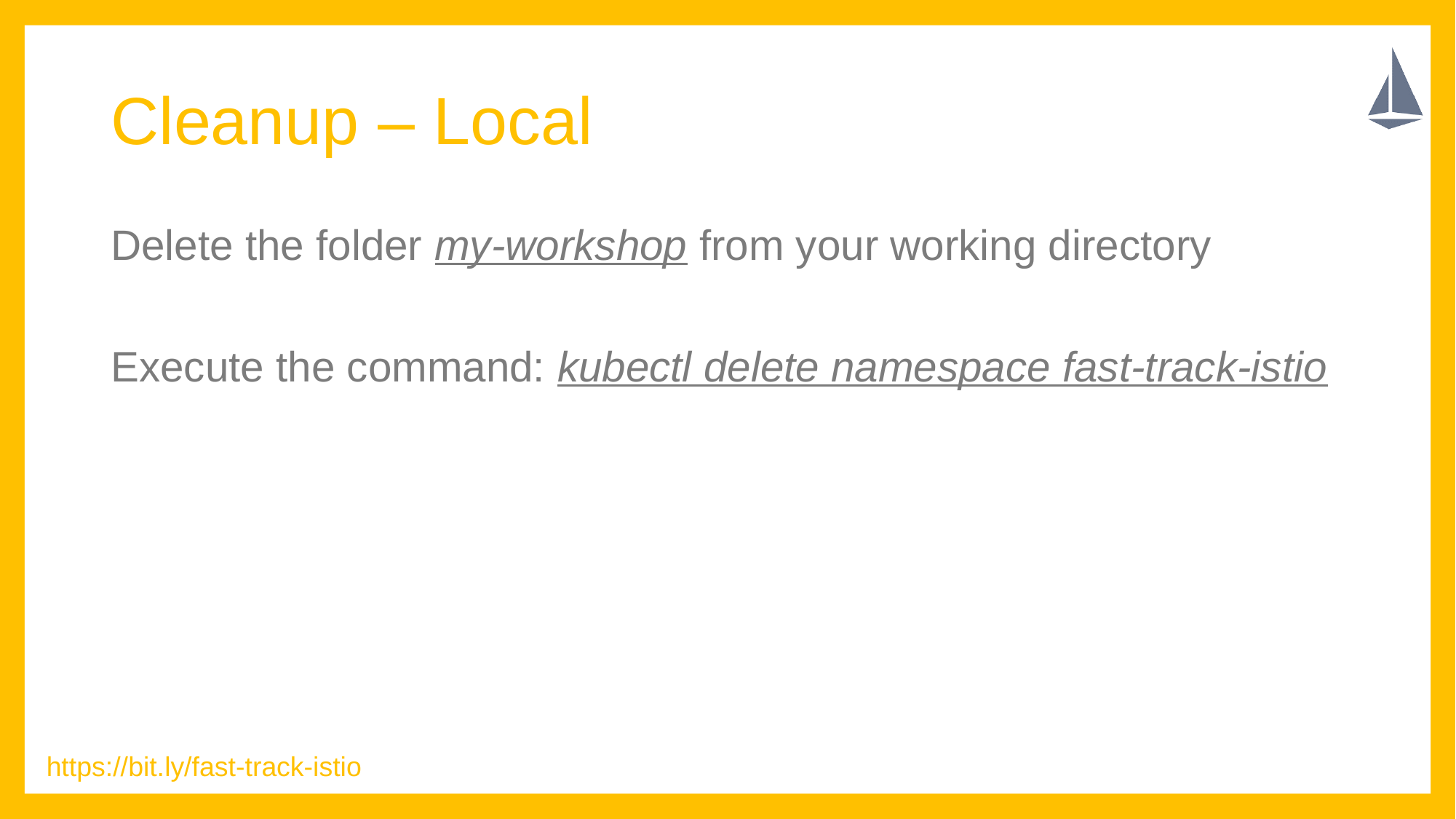

# Cleanup – Local
Delete the folder my-workshop from your working directory

Execute the command: kubectl delete namespace fast-track-istio